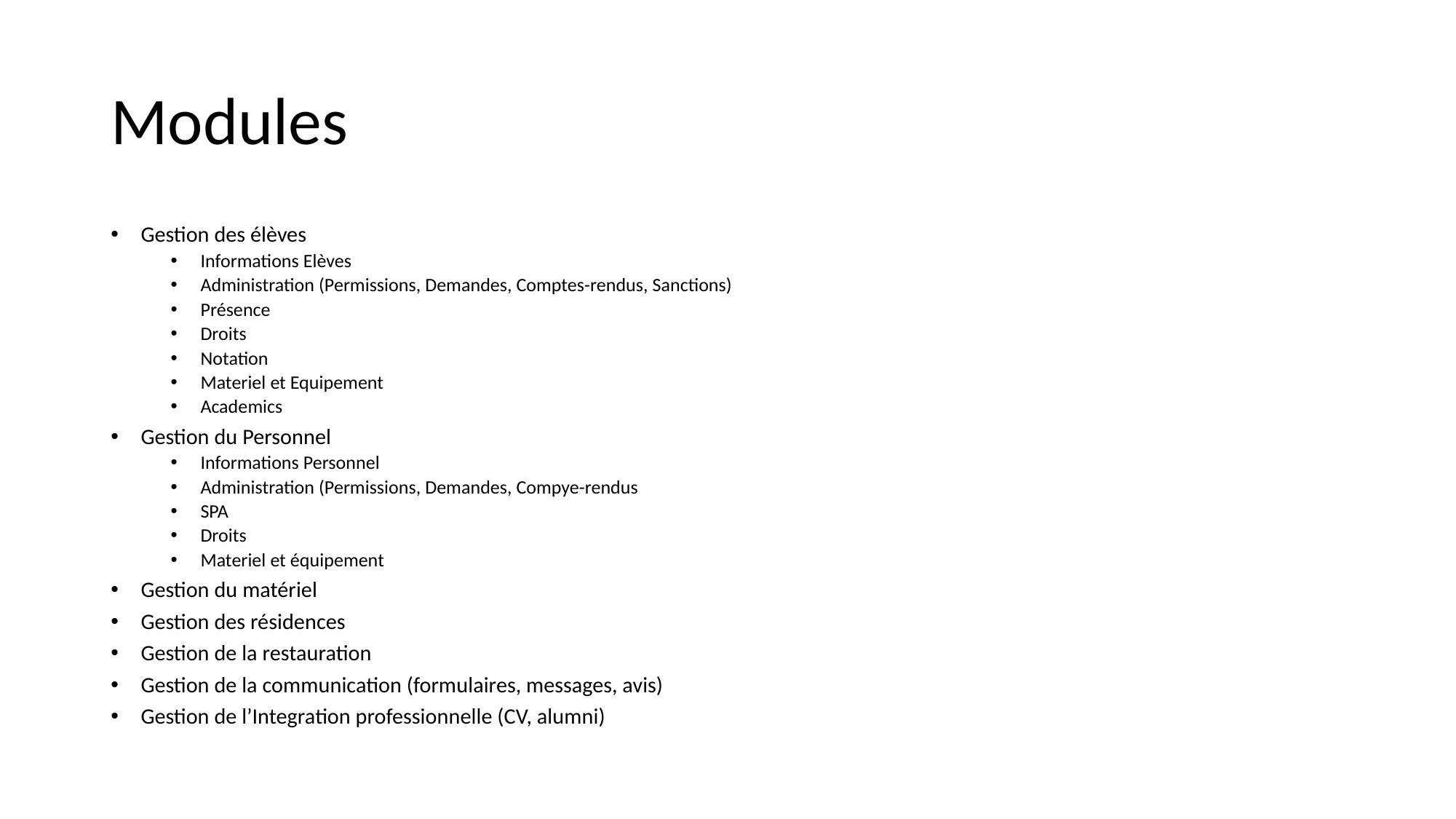

# Modules
Gestion des élèves
Informations Elèves
Administration (Permissions, Demandes, Comptes-rendus, Sanctions)
Présence
Droits
Notation
Materiel et Equipement
Academics
Gestion du Personnel
Informations Personnel
Administration (Permissions, Demandes, Compye-rendus
SPA
Droits
Materiel et équipement
Gestion du matériel
Gestion des résidences
Gestion de la restauration
Gestion de la communication (formulaires, messages, avis)
Gestion de l’Integration professionnelle (CV, alumni)